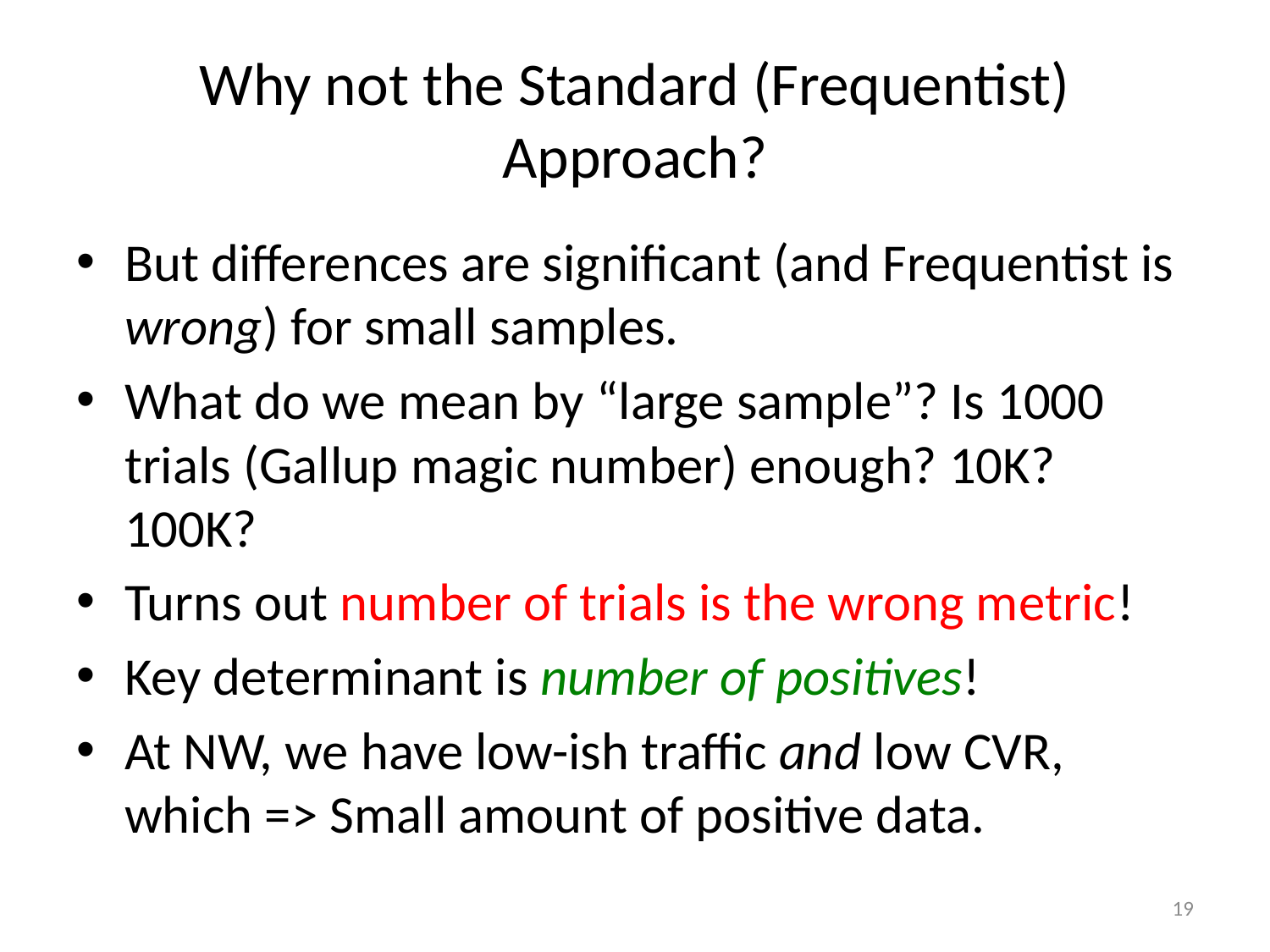

# Why not the Standard (Frequentist) Approach?
But differences are significant (and Frequentist is wrong) for small samples.
What do we mean by “large sample”? Is 1000 trials (Gallup magic number) enough? 10K? 100K?
Turns out number of trials is the wrong metric!
Key determinant is number of positives!
At NW, we have low-ish traffic and low CVR, which => Small amount of positive data.
19